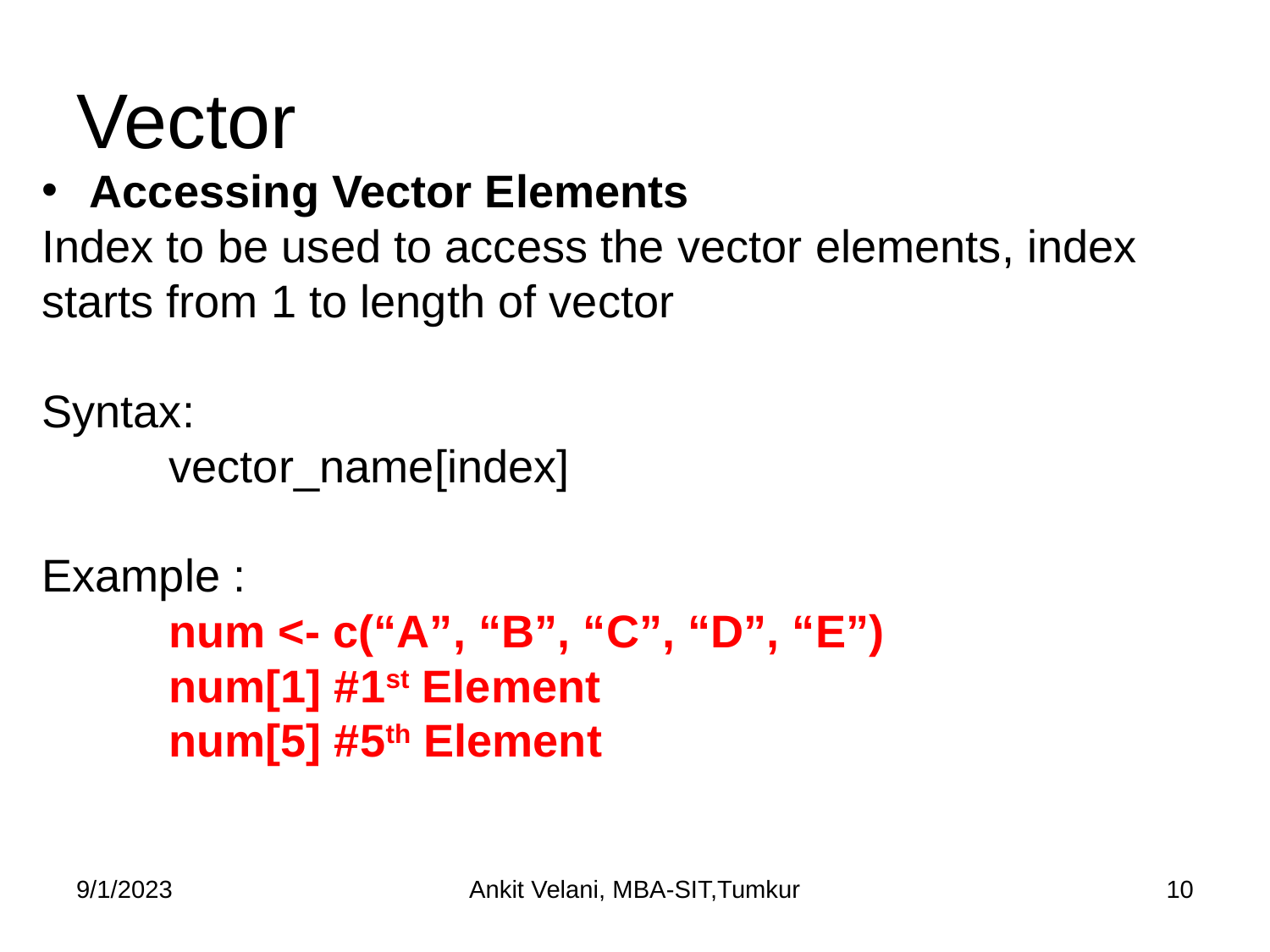

# Vector
Accessing Vector Elements
Index to be used to access the vector elements, index starts from 1 to length of vector

Syntax:
	vector_name[index]

Example :
	num <- c(“A”, “B”, “C”, “D”, “E”)
	num[1] #1st Element
	num[5] #5th Element
9/1/2023
Ankit Velani, MBA-SIT,Tumkur
10